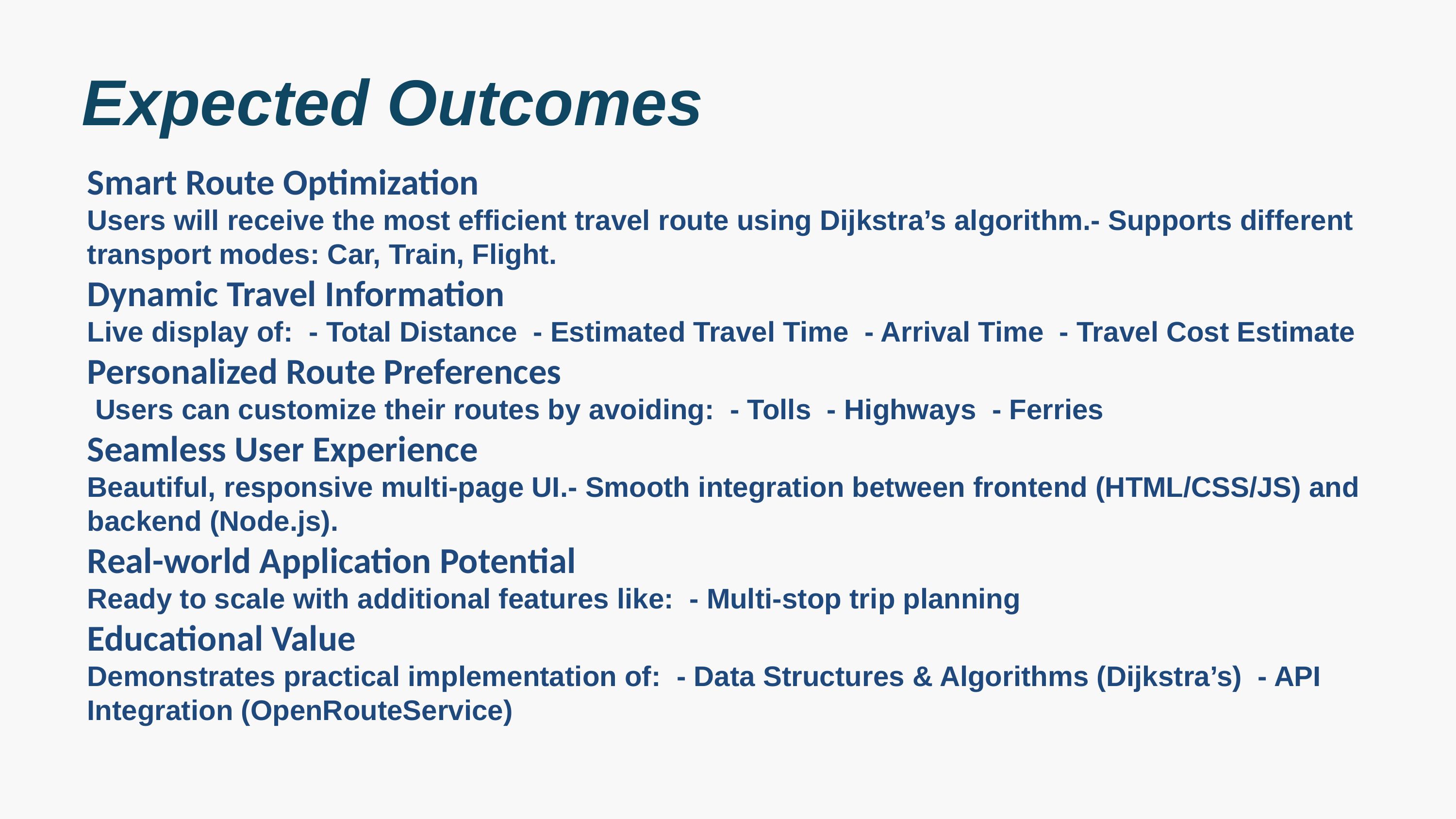

Expected Outcomes
Smart Route Optimization
Users will receive the most efficient travel route using Dijkstra’s algorithm.- Supports different transport modes: Car, Train, Flight.
Dynamic Travel Information
Live display of:  - Total Distance  - Estimated Travel Time  - Arrival Time  - Travel Cost Estimate
Personalized Route Preferences
 Users can customize their routes by avoiding:  - Tolls  - Highways  - Ferries
Seamless User Experience
Beautiful, responsive multi-page UI.- Smooth integration between frontend (HTML/CSS/JS) and backend (Node.js).
Real-world Application Potential
Ready to scale with additional features like:  - Multi-stop trip planning
Educational Value
Demonstrates practical implementation of:  - Data Structures & Algorithms (Dijkstra’s)  - API Integration (OpenRouteService)